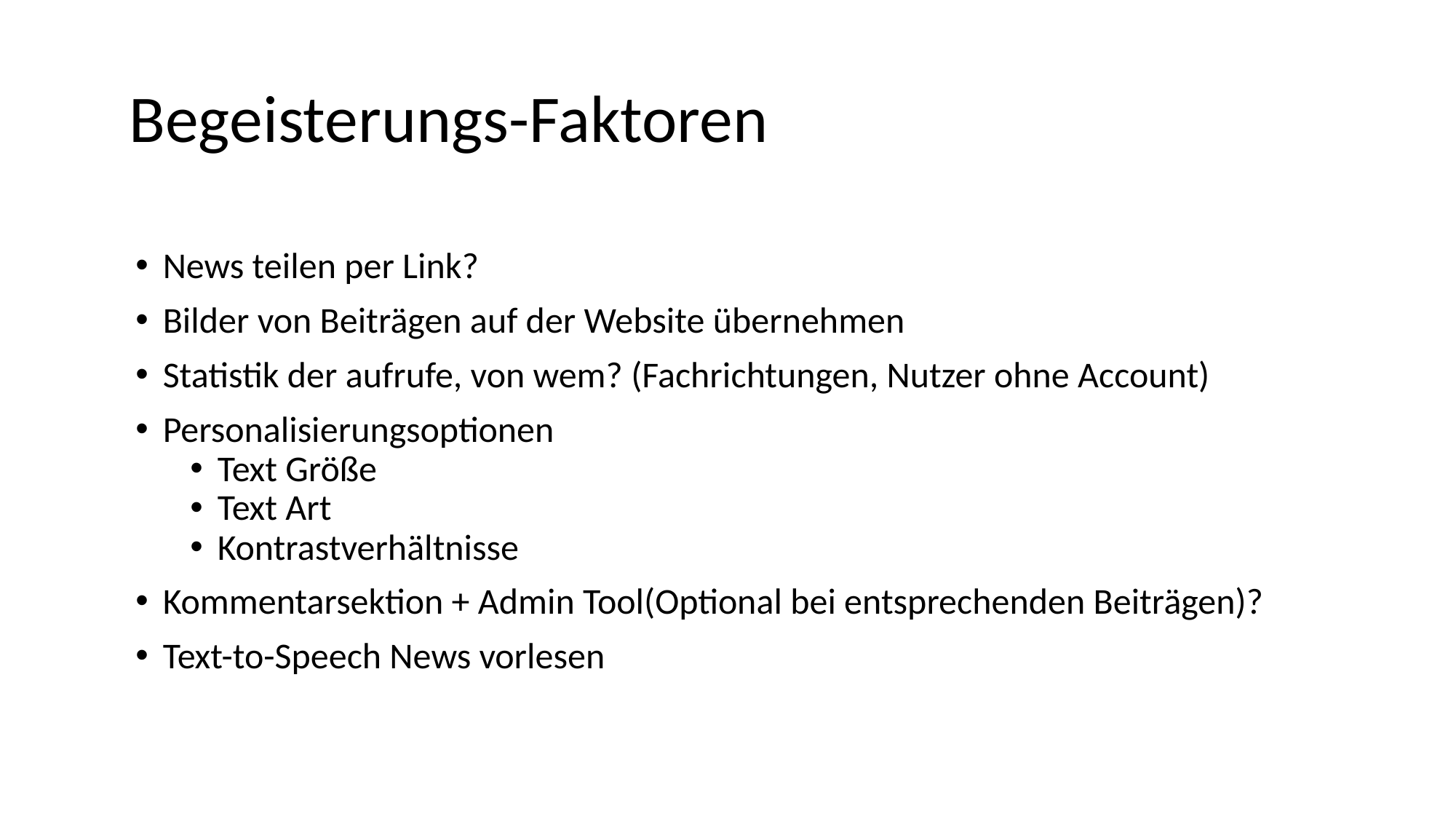

# Begeisterungs-Faktoren
News teilen per Link?
Bilder von Beiträgen auf der Website übernehmen
Statistik der aufrufe, von wem? (Fachrichtungen, Nutzer ohne Account)
Personalisierungsoptionen
Text Größe
Text Art
Kontrastverhältnisse
Kommentarsektion + Admin Tool(Optional bei entsprechenden Beiträgen)?
Text-to-Speech News vorlesen